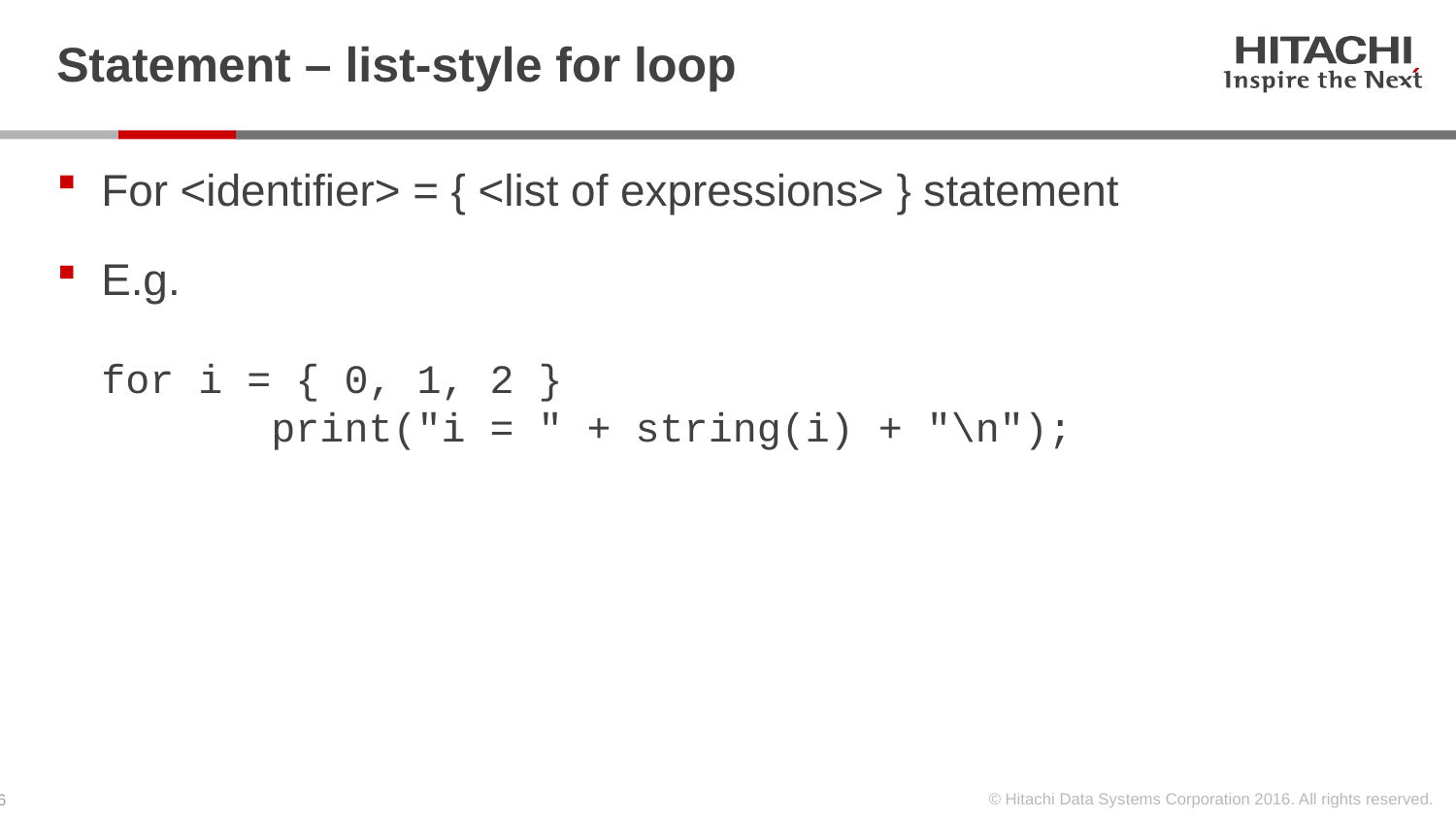

# Statement – list-style for loop
For <identifier> = { <list of expressions> } statement
E.g.
for i = { 0, 1, 2 }
       print("i = " + string(i) + "\n");